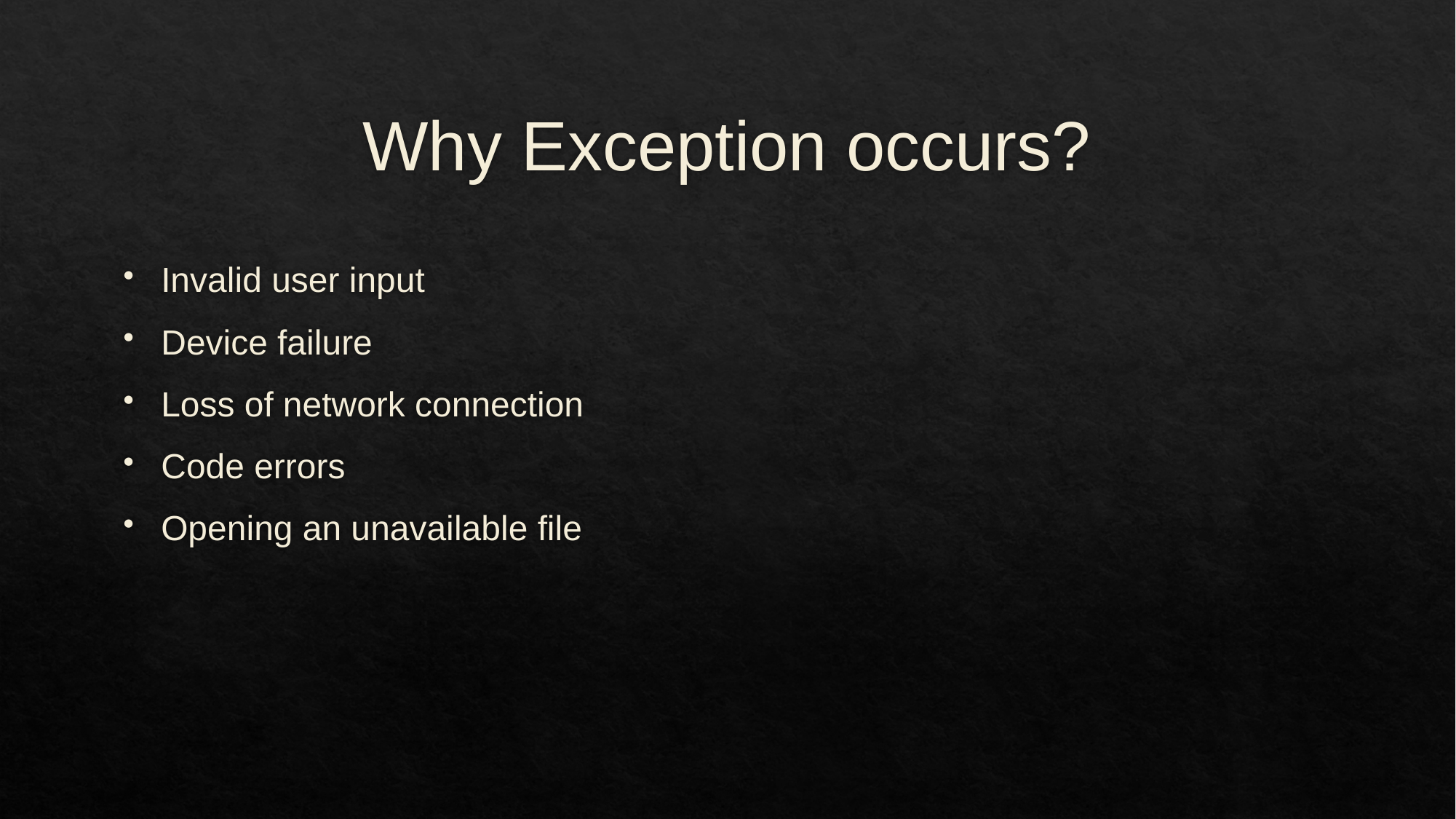

# Why Exception occurs?
Invalid user input
Device failure
Loss of network connection
Code errors
Opening an unavailable file